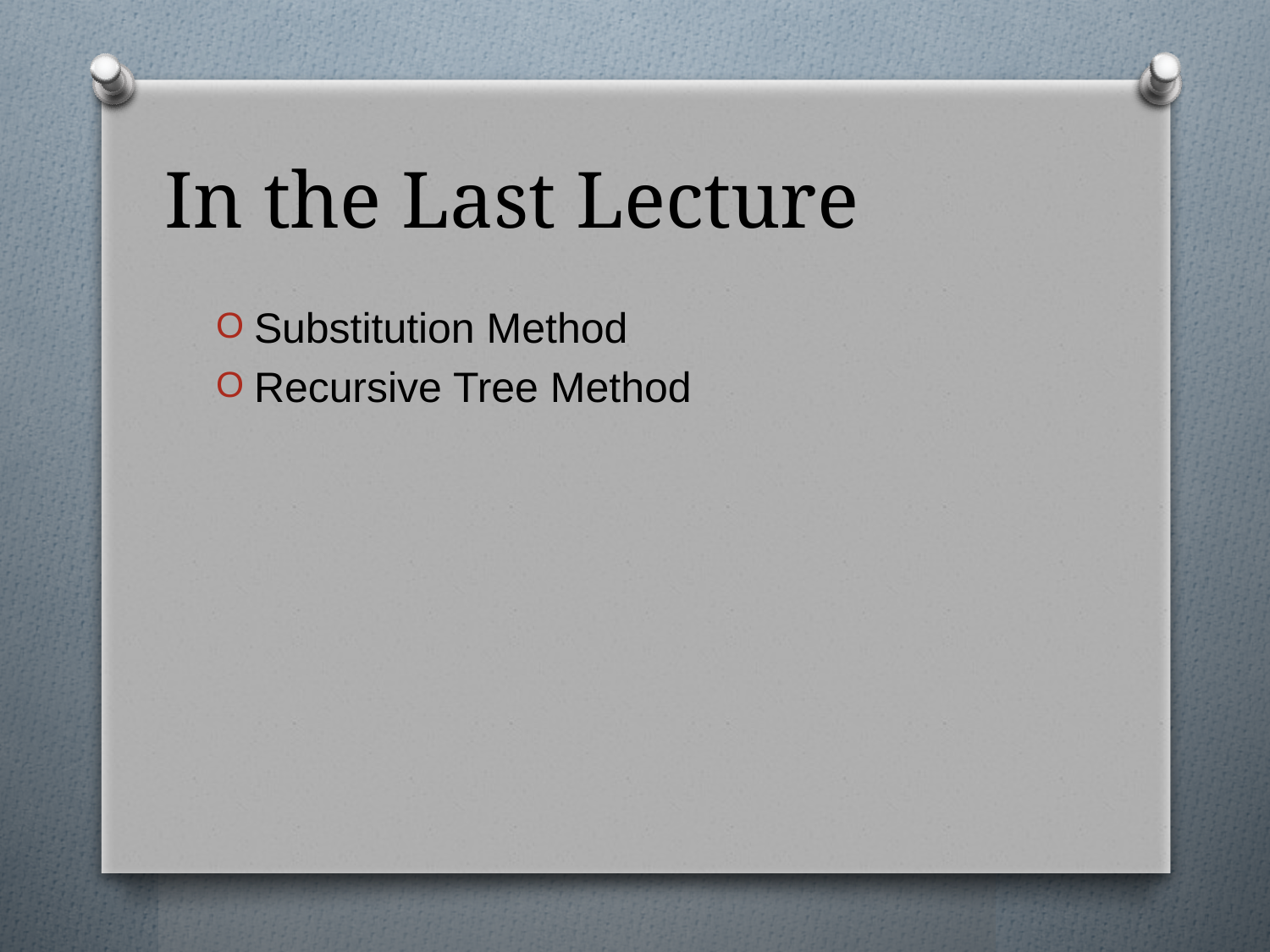

# In the Last Lecture
Substitution Method
Recursive Tree Method